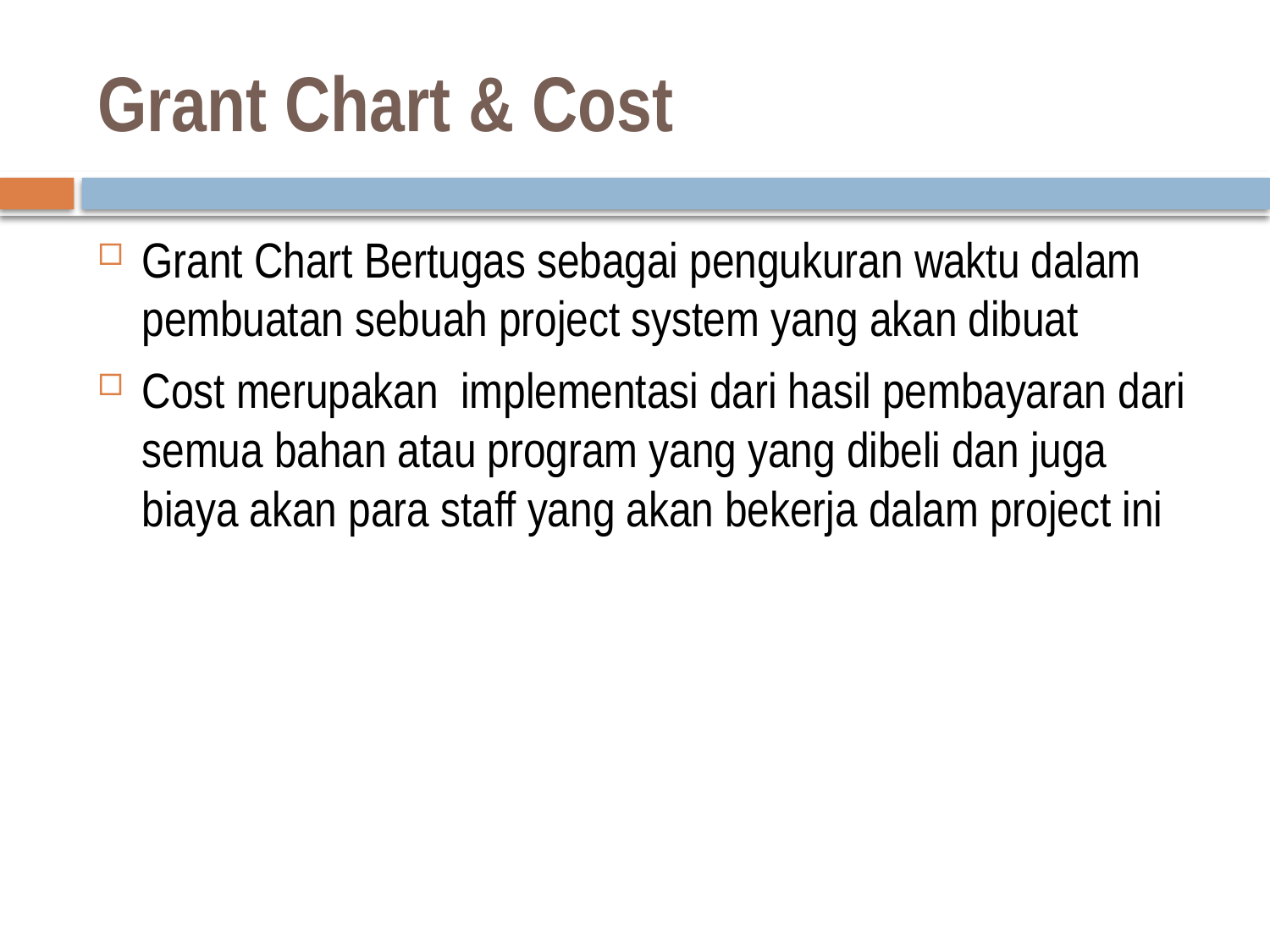

# Grant Chart & Cost
Grant Chart Bertugas sebagai pengukuran waktu dalam pembuatan sebuah project system yang akan dibuat
Cost merupakan  implementasi dari hasil pembayaran dari semua bahan atau program yang yang dibeli dan juga biaya akan para staff yang akan bekerja dalam project ini